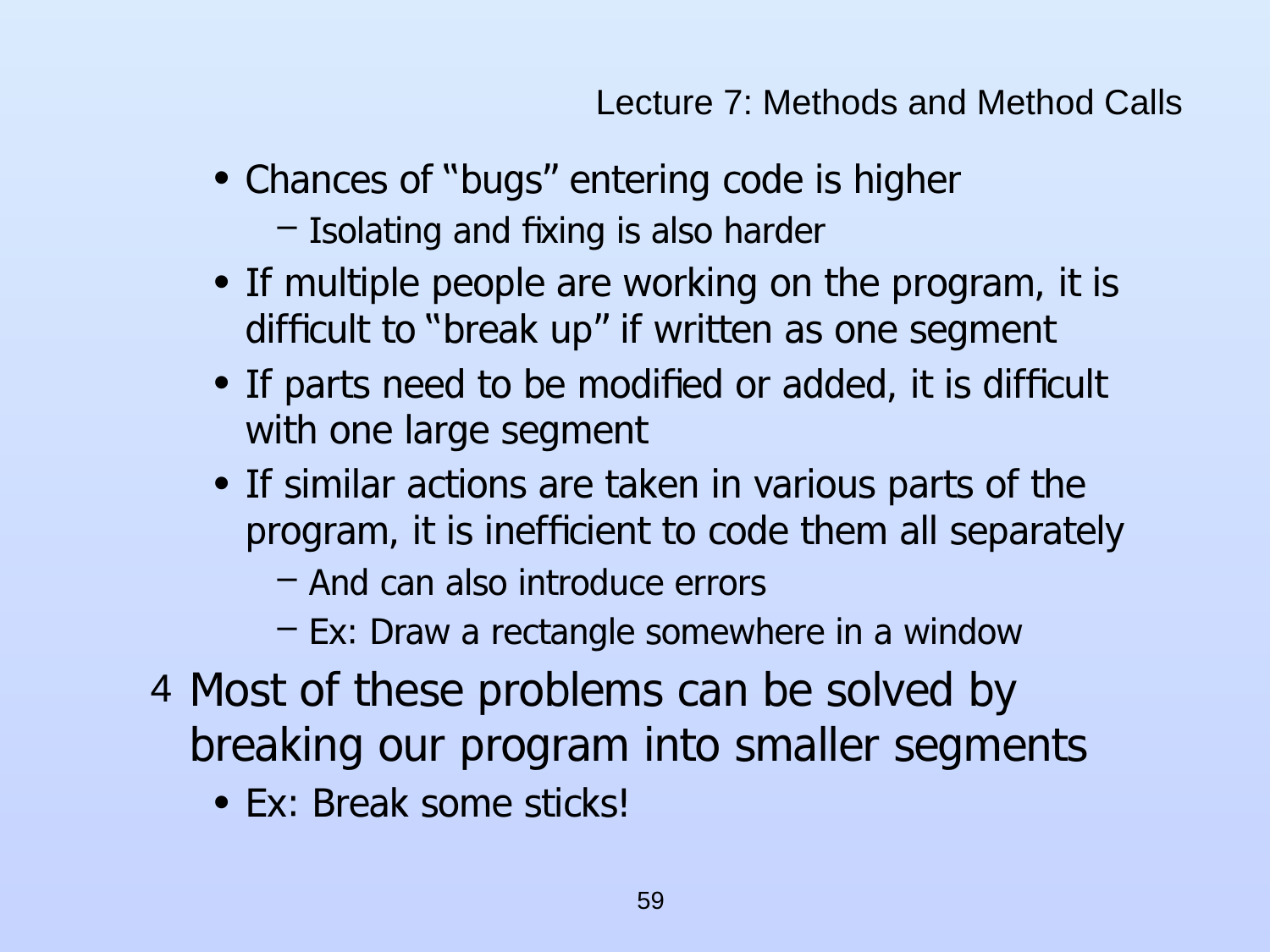

# Lecture 7: Methods and Method Calls
Chances of “bugs” entering code is higher
Isolating and fixing is also harder
If multiple people are working on the program, it is difficult to “break up” if written as one segment
If parts need to be modified or added, it is difficult with one large segment
If similar actions are taken in various parts of the program, it is inefficient to code them all separately
And can also introduce errors
Ex: Draw a rectangle somewhere in a window
Most of these problems can be solved by breaking our program into smaller segments
Ex: Break some sticks!
59